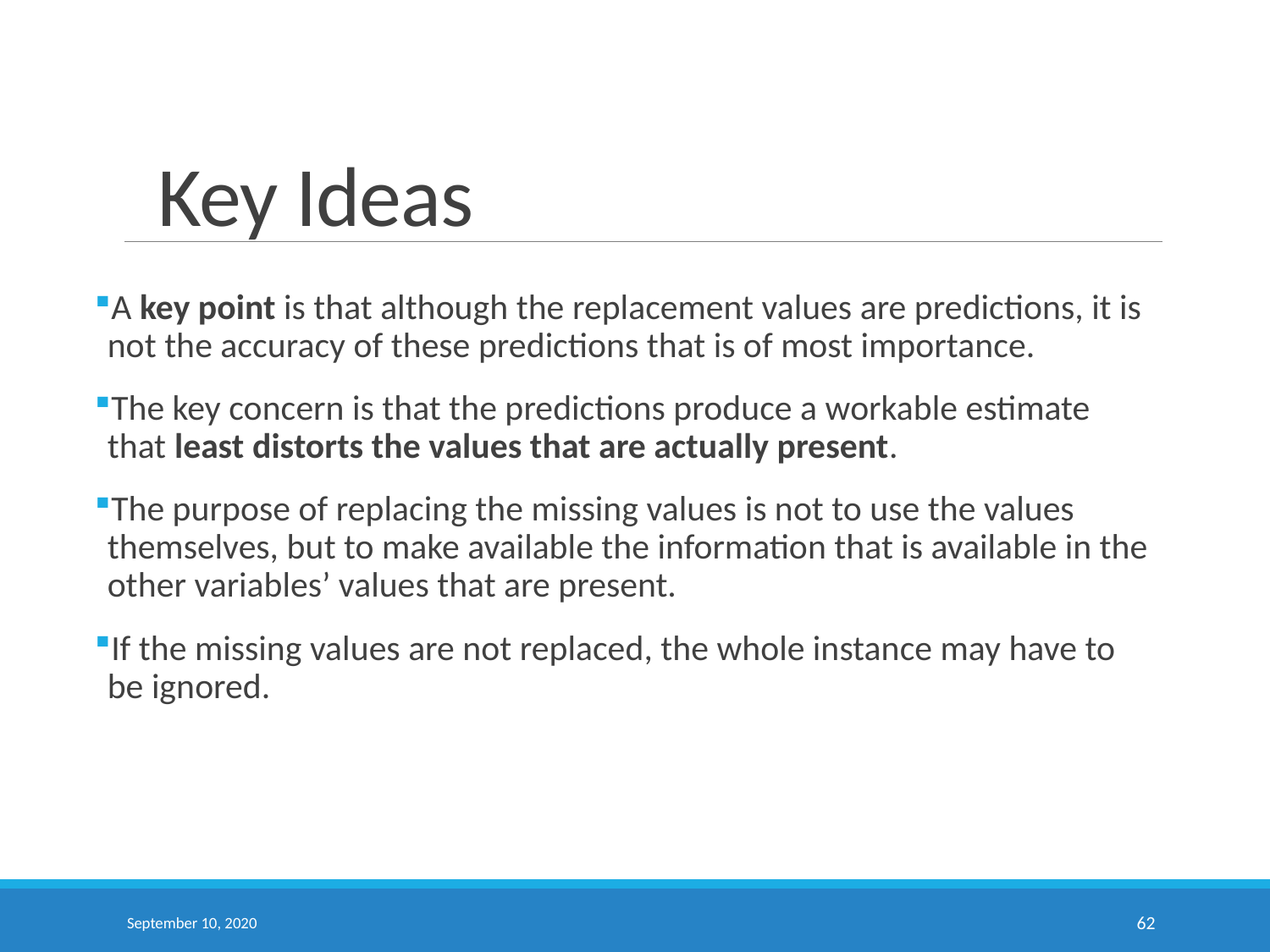

# Key Ideas
A key point is that although the replacement values are predictions, it is not the accuracy of these predictions that is of most importance.
The key concern is that the predictions produce a workable estimate that least distorts the values that are actually present.
The purpose of replacing the missing values is not to use the values themselves, but to make available the information that is available in the other variables’ values that are present.
If the missing values are not replaced, the whole instance may have to be ignored.

September 10, 2020
62